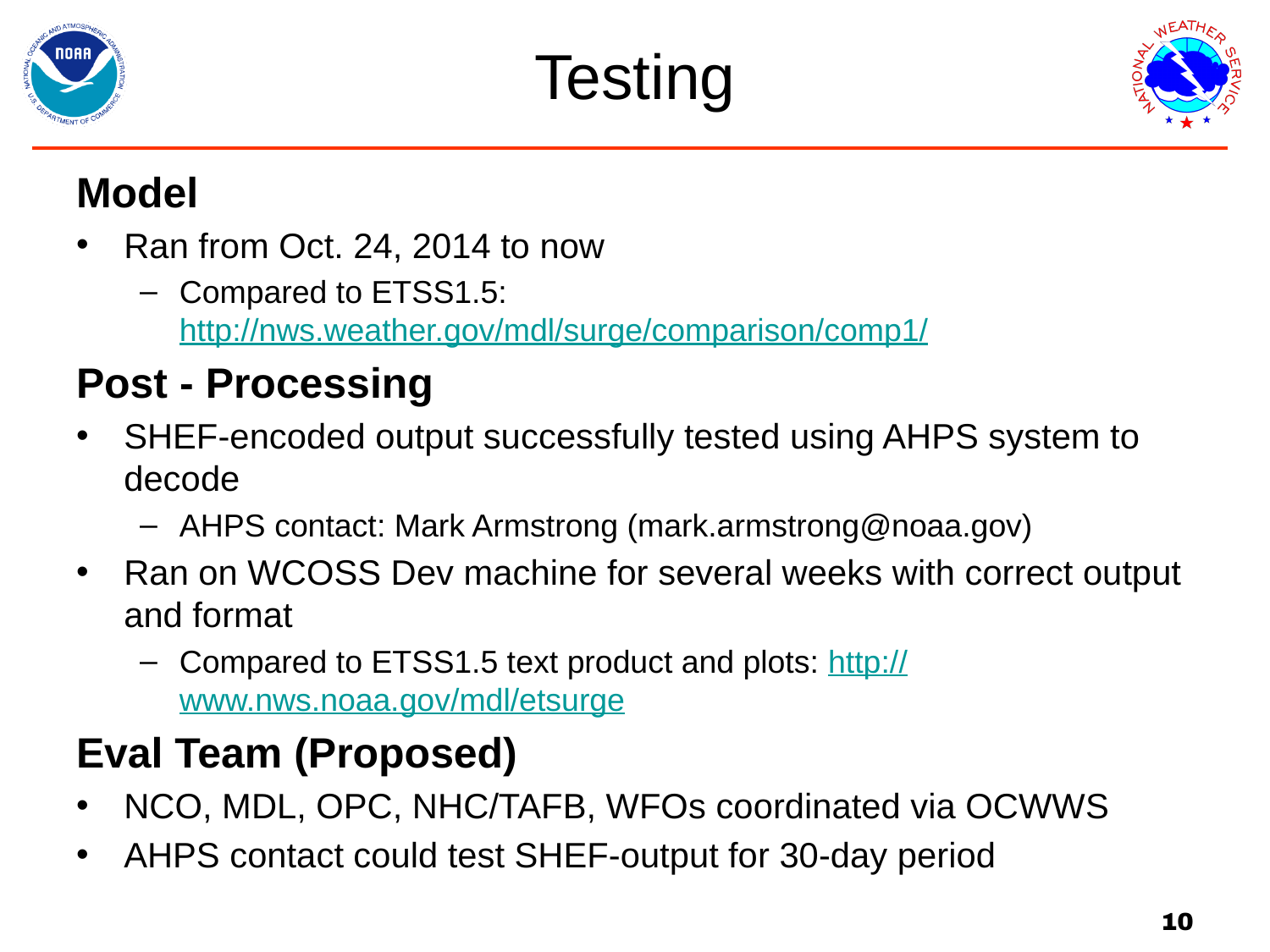

# Testing
Model
Ran from Oct. 24, 2014 to now
Compared to ETSS1.5: http://nws.weather.gov/mdl/surge/comparison/comp1/
Post - Processing
SHEF-encoded output successfully tested using AHPS system to decode
AHPS contact: Mark Armstrong (mark.armstrong@noaa.gov)
Ran on WCOSS Dev machine for several weeks with correct output and format
Compared to ETSS1.5 text product and plots: http://www.nws.noaa.gov/mdl/etsurge
Eval Team (Proposed)
NCO, MDL, OPC, NHC/TAFB, WFOs coordinated via OCWWS
AHPS contact could test SHEF-output for 30-day period